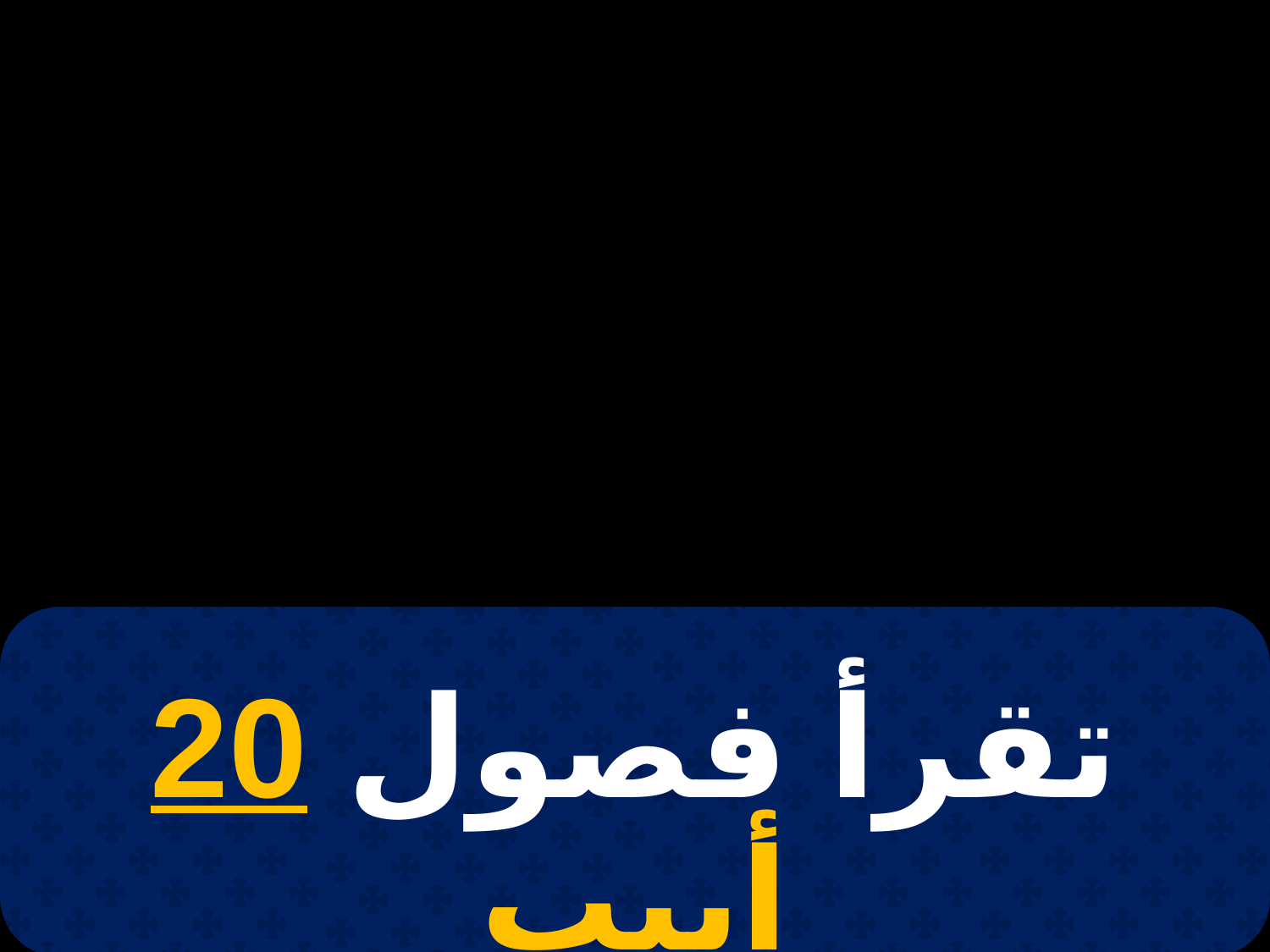

# 25 أمشير
تقرأ فصول 20 أبيب